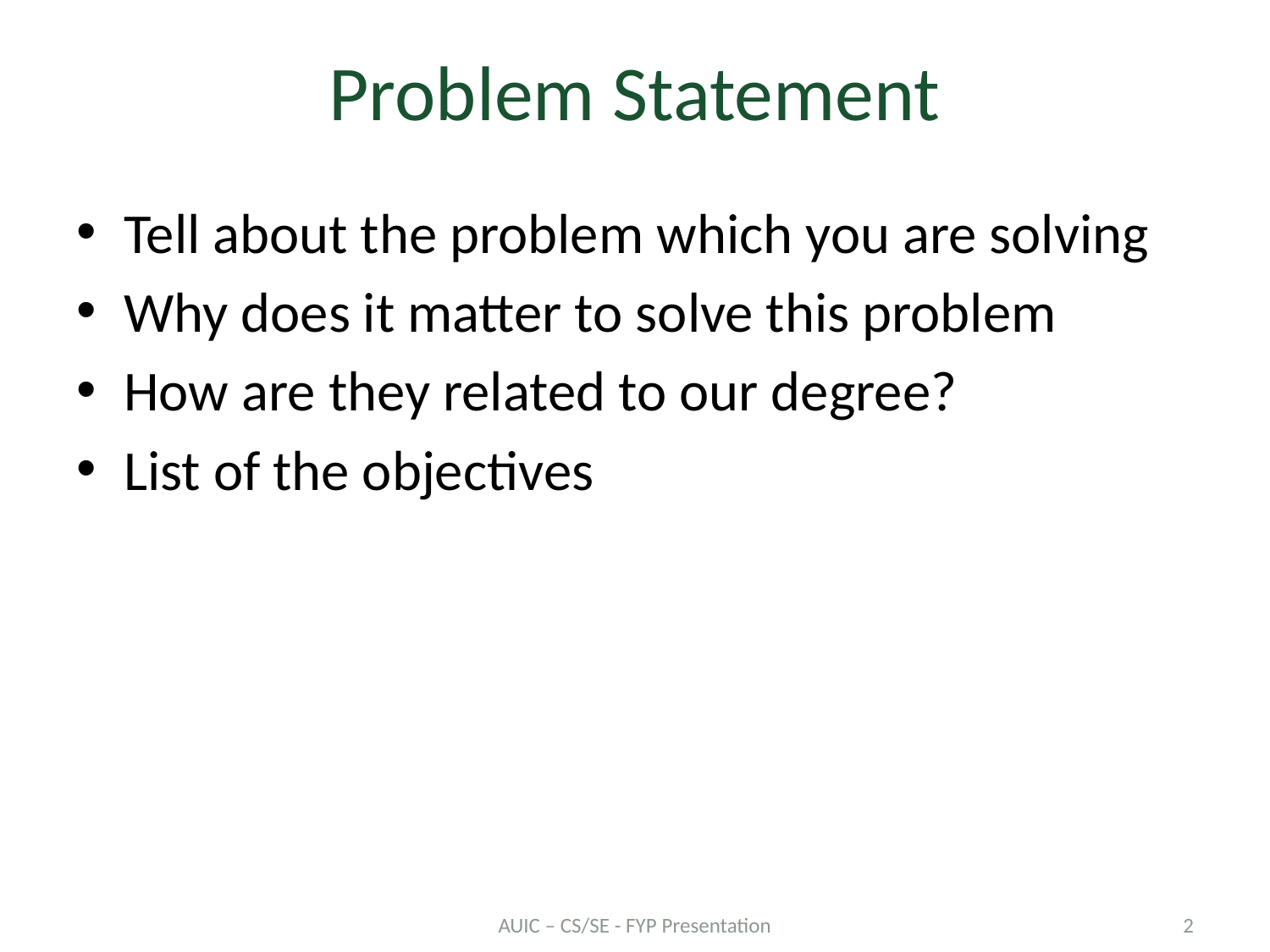

# Problem Statement
Tell about the problem which you are solving
Why does it matter to solve this problem
How are they related to our degree?
List of the objectives

AUIC – CS/SE - FYP Presentation
2